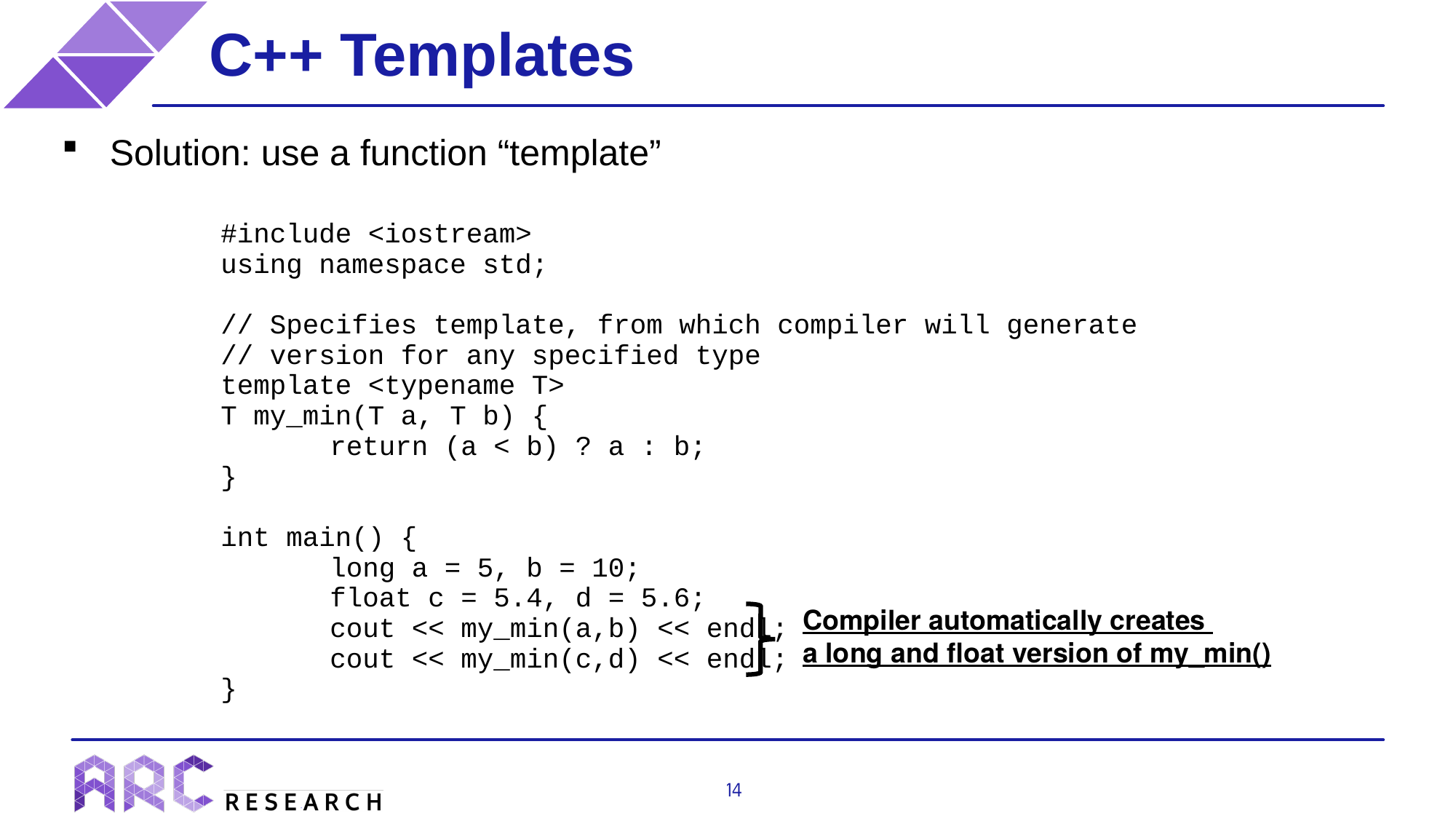

C++ Templates
Solution: use a function “template”

#include <iostream>
using namespace std;

// Specifies template, from which compiler will generate
// version for any specified type
template <typename T>
T my_min(T a, T b) {
	return (a < b) ? a : b;
}

int main() {
	long a = 5, b = 10;
	float c = 5.4, d = 5.6;
	cout << my_min(a,b) << endl;
	cout << my_min(c,d) << endl;
}
Compiler automatically creates
a long and float version of my_min()

14